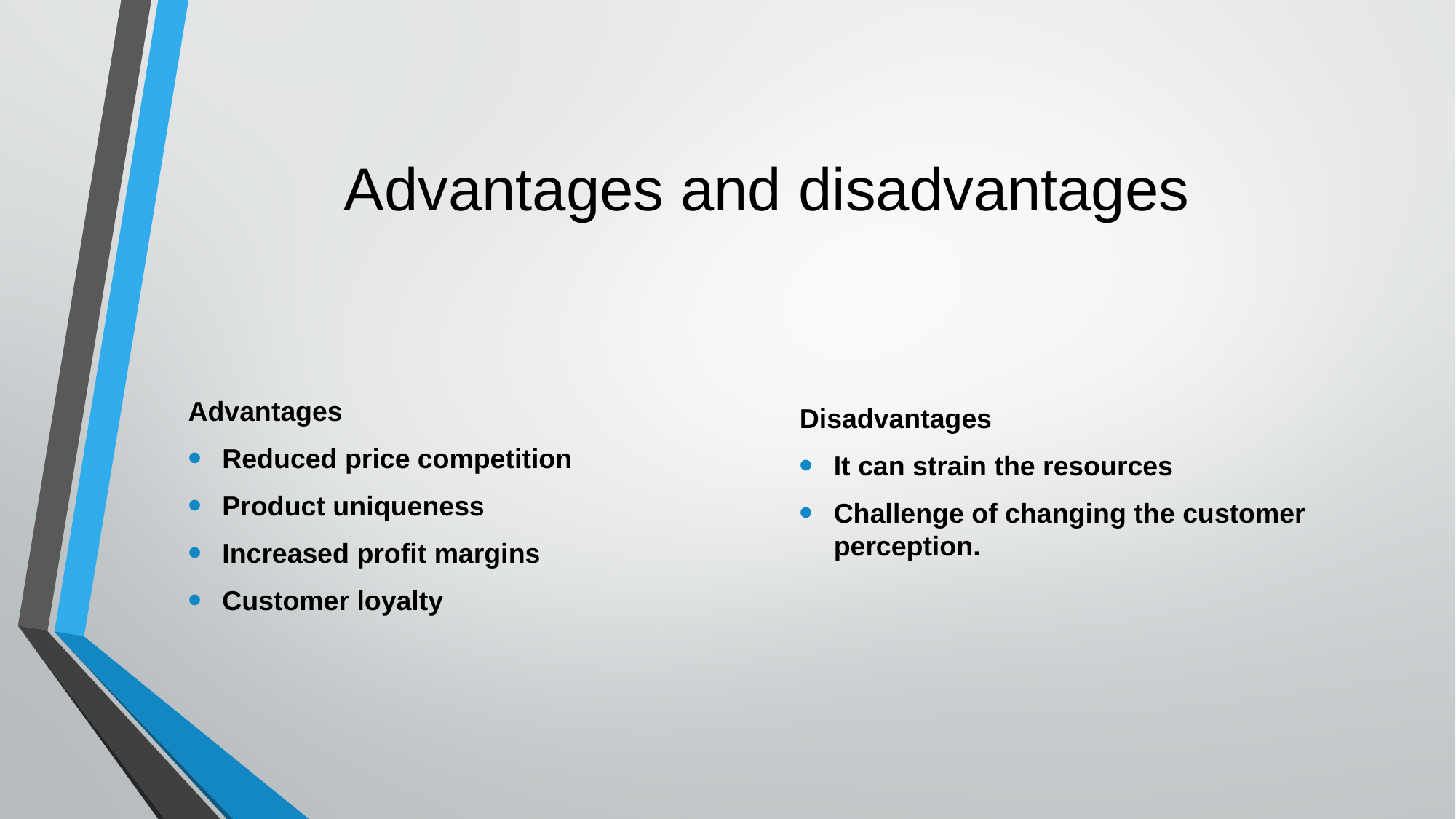

# Advantages and disadvantages
Advantages
Reduced price competition
Product uniqueness
Increased profit margins
Customer loyalty
Disadvantages
It can strain the resources
Challenge of changing the customer perception.